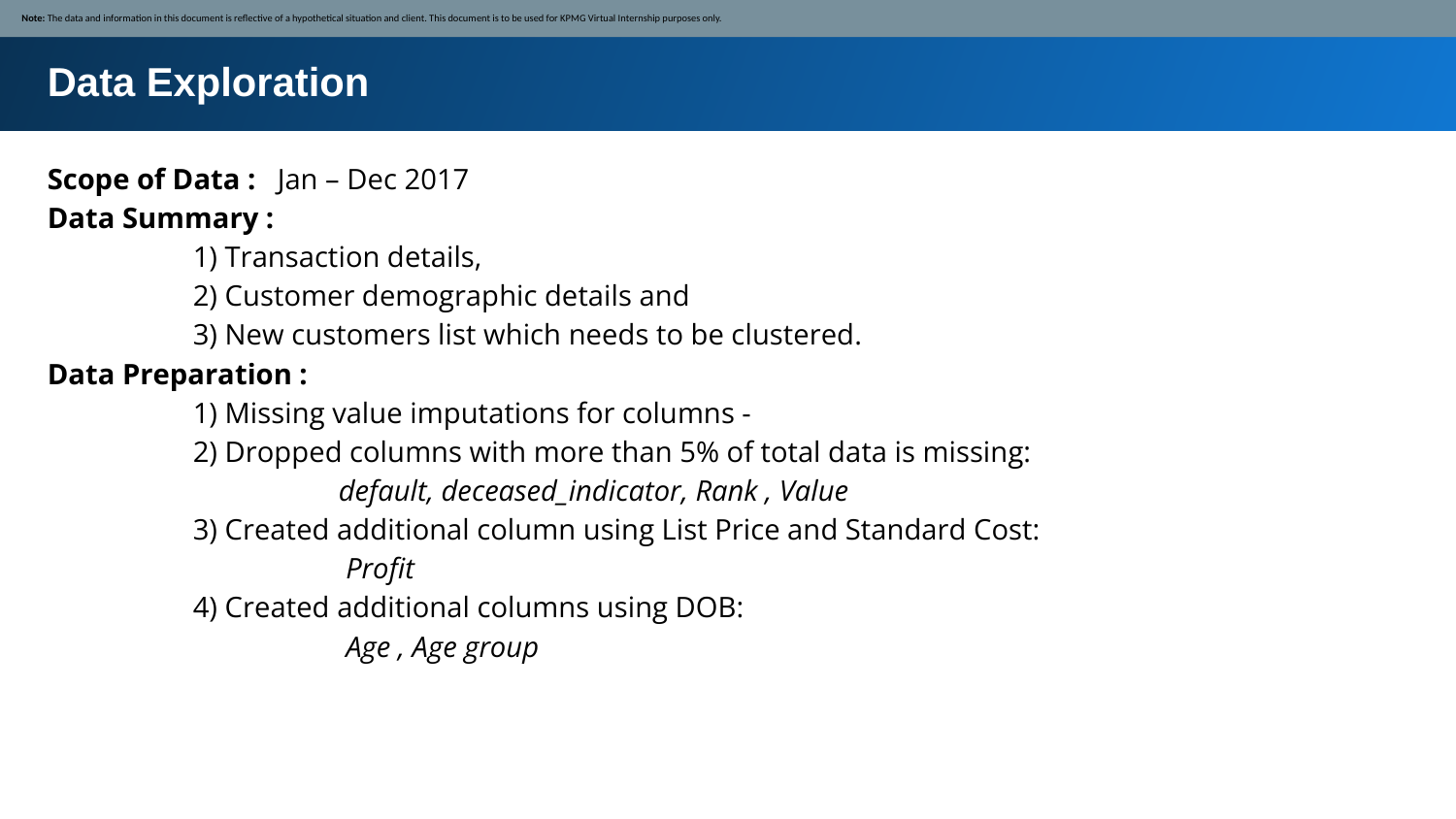

Note: The data and information in this document is reflective of a hypothetical situation and client. This document is to be used for KPMG Virtual Internship purposes only.
Data Exploration
Scope of Data :   Jan – Dec 2017
Data Summary :
	1) Transaction details,
	2) Customer demographic details and
	3) New customers list which needs to be clustered.
Data Preparation :
	1) Missing value imputations for columns -
	2) Dropped columns with more than 5% of total data is missing:
		default, deceased_indicator, Rank , Value
	3) Created additional column using List Price and Standard Cost:
		 Profit
                    4) Created additional columns using DOB:
		 Age , Age group